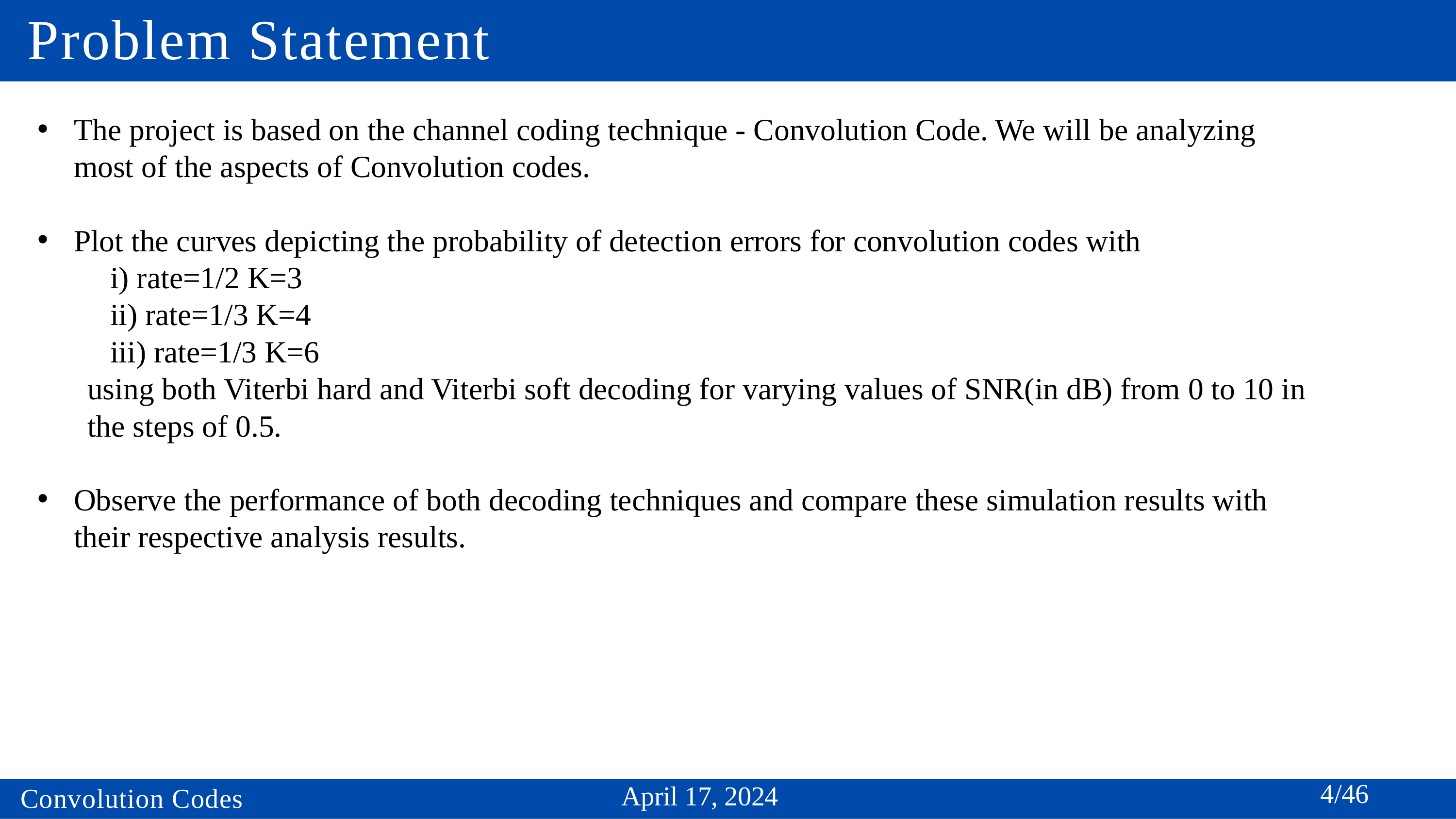

# Problem Statement
The project is based on the channel coding technique - Convolution Code. We will be analyzing most of the aspects of Convolution codes.

Plot the curves depicting the probability of detection errors for convolution codes with
	i) rate=1/2 K=3
	ii) rate=1/3 K=4
	iii) rate=1/3 K=6

Observe the performance of both decoding techniques and compare these simulation results with their respective analysis results.
using both Viterbi hard and Viterbi soft decoding for varying values of SNR(in dB) from 0 to 10 in
the steps of 0.5.

4/46
April 17, 2024
Convolution Codes